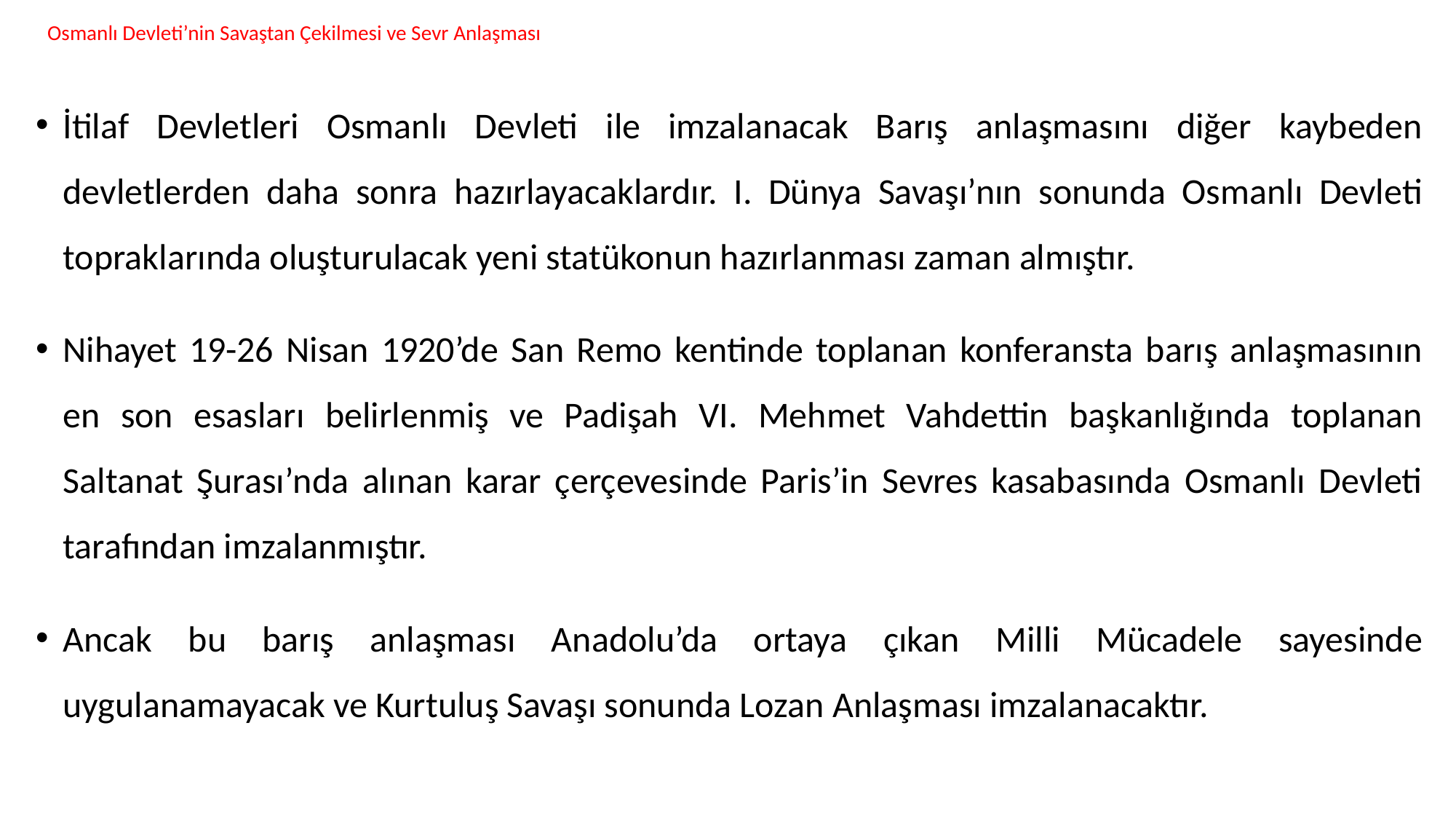

# Osmanlı Devleti’nin Savaştan Çekilmesi ve Sevr Anlaşması
İtilaf Devletleri Osmanlı Devleti ile imzalanacak Barış anlaşmasını diğer kaybeden devletlerden daha sonra hazırlayacaklardır. I. Dünya Savaşı’nın sonunda Osmanlı Devleti topraklarında oluşturulacak yeni statükonun hazırlanması zaman almıştır.
Nihayet 19-26 Nisan 1920’de San Remo kentinde toplanan konferansta barış anlaşmasının en son esasları belirlenmiş ve Padişah VI. Mehmet Vahdettin başkanlığında toplanan Saltanat Şurası’nda alınan karar çerçevesinde Paris’in Sevres kasabasında Osmanlı Devleti tarafından imzalanmıştır.
Ancak bu barış anlaşması Anadolu’da ortaya çıkan Milli Mücadele sayesinde uygulanamayacak ve Kurtuluş Savaşı sonunda Lozan Anlaşması imzalanacaktır.